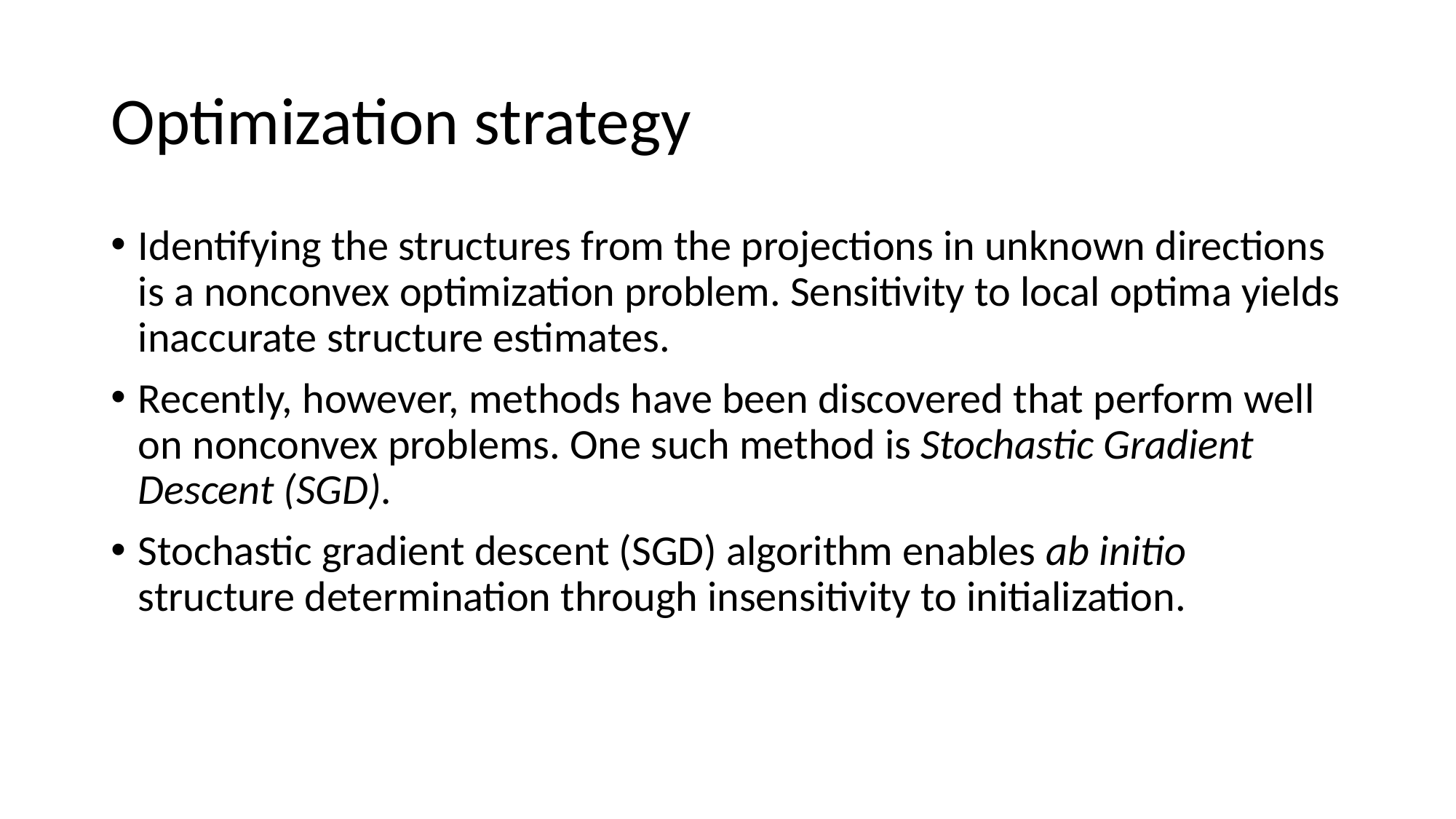

# Optimization strategy
Identifying the structures from the projections in unknown directions is a nonconvex optimization problem. Sensitivity to local optima yields inaccurate structure estimates.
Recently, however, methods have been discovered that perform well on nonconvex problems. One such method is Stochastic Gradient Descent (SGD).
Stochastic gradient descent (SGD) algorithm enables ab initio structure determination through insensitivity to initialization.